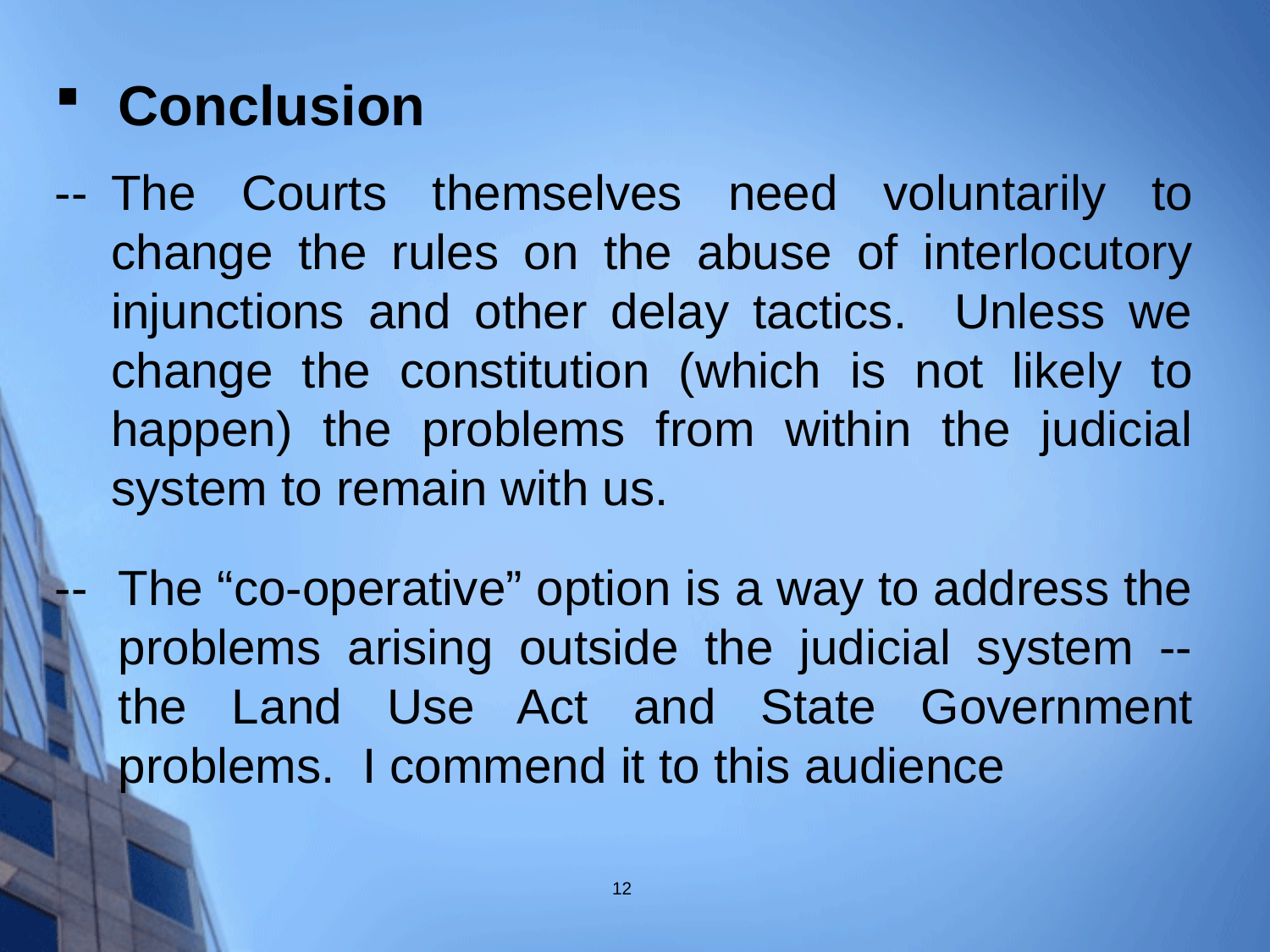

Conclusion

--	The Courts themselves need voluntarily to change the rules on the abuse of interlocutory injunctions and other delay tactics.  Unless we change the constitution (which is not likely to happen) the problems from within the judicial system to remain with us.

--	The “co-operative” option is a way to address the problems arising outside the judicial system -- the Land Use Act and State Government problems.  I commend it to this audience

12